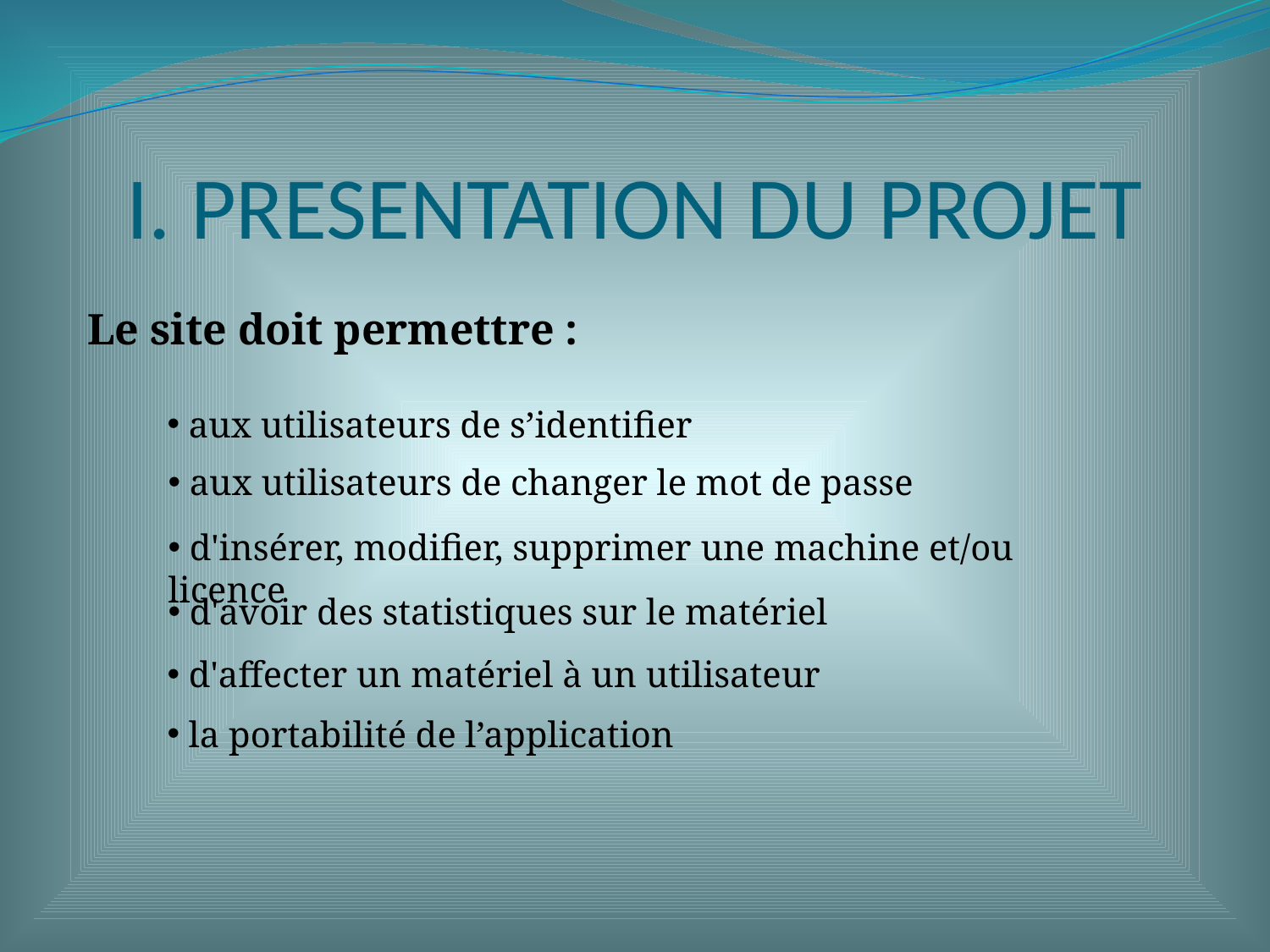

# I. PRESENTATION DU PROJET
Le site doit permettre :
 aux utilisateurs de s’identifier
 aux utilisateurs de changer le mot de passe
 d'insérer, modifier, supprimer une machine et/ou licence
 d'avoir des statistiques sur le matériel
 d'affecter un matériel à un utilisateur
 la portabilité de l’application